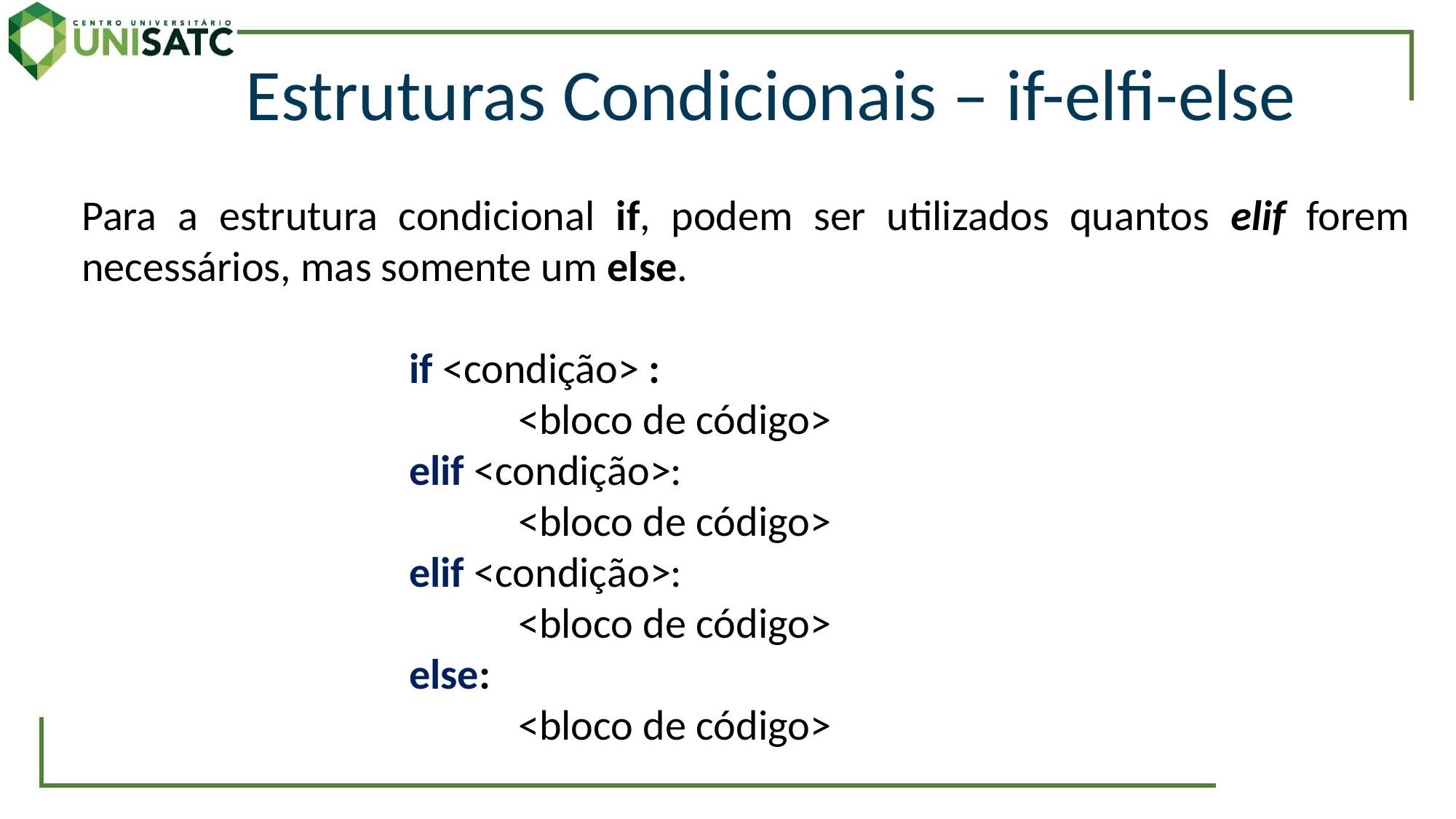

Estruturas Condicionais – if-elfi-else
Para a estrutura condicional if, podem ser utilizados quantos elif forem necessários, mas somente um else.

			if <condição> :
				<bloco de código>
			elif <condição>:
				<bloco de código>
			elif <condição>:
				<bloco de código>
			else:
				<bloco de código>